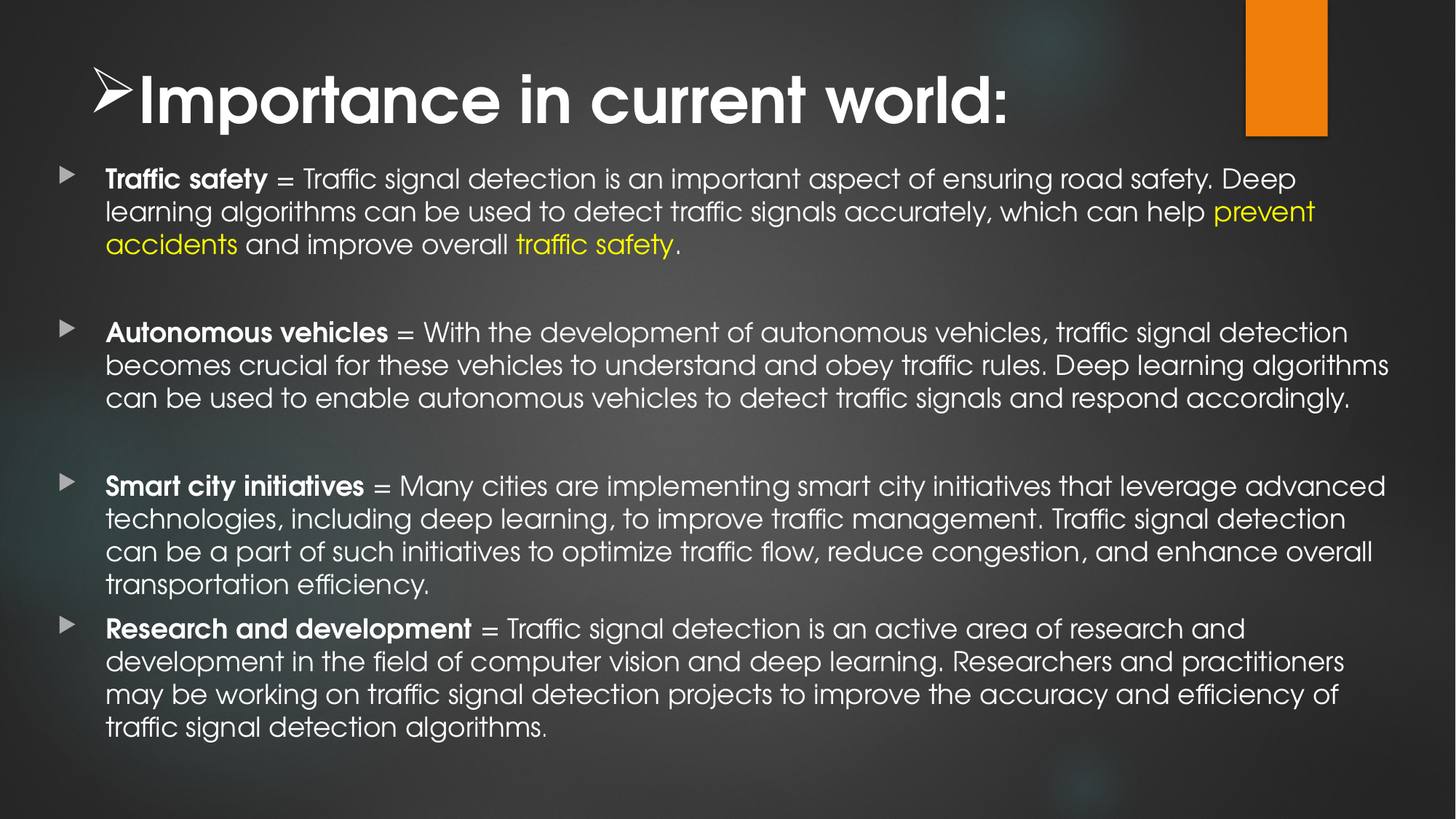

# Importance in current world:
Traffic safety = Traffic signal detection is an important aspect of ensuring road safety. Deep learning algorithms can be used to detect traffic signals accurately, which can help prevent accidents and improve overall traffic safety.

Autonomous vehicles = With the development of autonomous vehicles, traffic signal detection becomes crucial for these vehicles to understand and obey traffic rules. Deep learning algorithms can be used to enable autonomous vehicles to detect traffic signals and respond accordingly.

Smart city initiatives = Many cities are implementing smart city initiatives that leverage advanced technologies, including deep learning, to improve traffic management. Traffic signal detection can be a part of such initiatives to optimize traffic flow, reduce congestion, and enhance overall transportation efficiency.
Research and development = Traffic signal detection is an active area of research and development in the field of computer vision and deep learning. Researchers and practitioners may be working on traffic signal detection projects to improve the accuracy and efficiency of traffic signal detection algorithms.